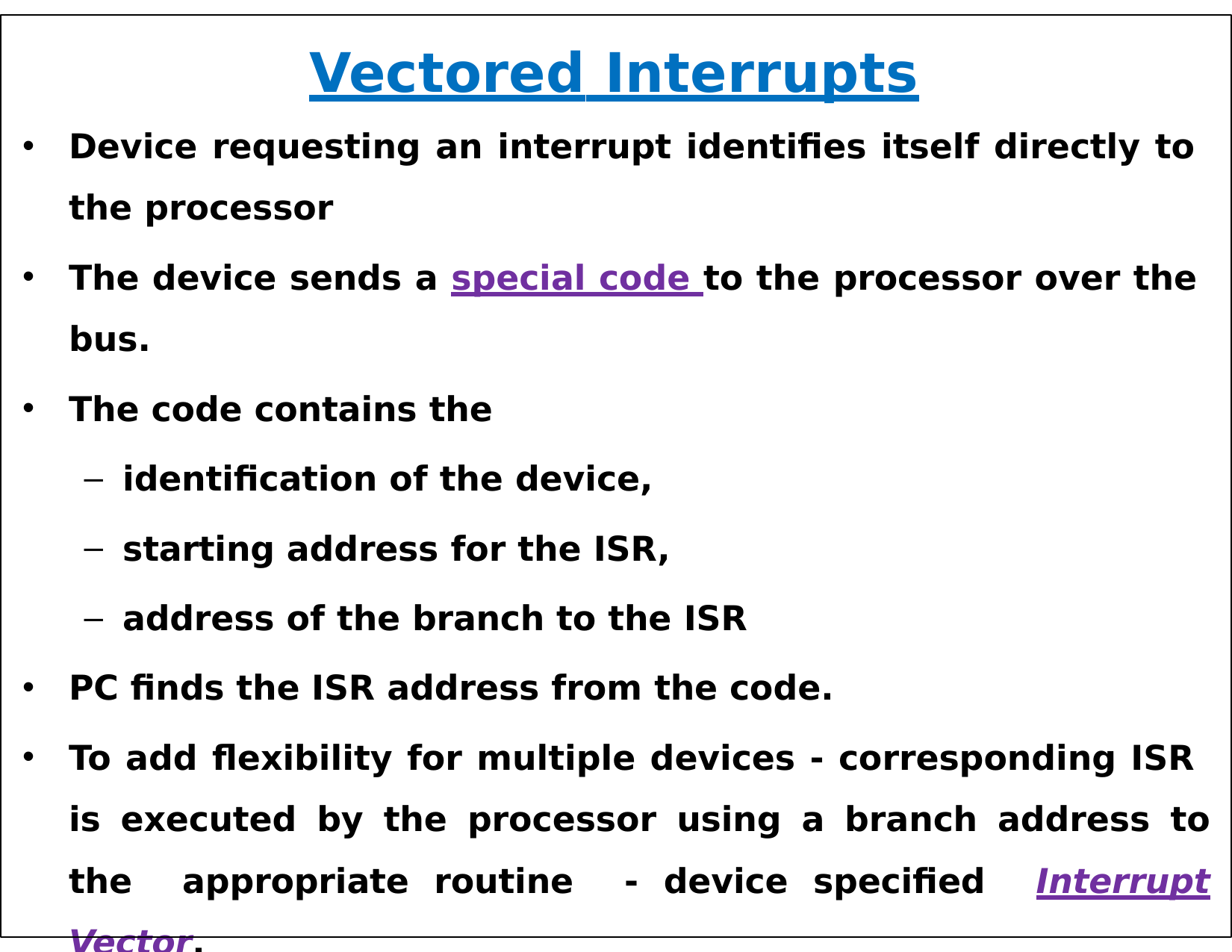

# Vectored Interrupts
Device requesting an interrupt identifies itself directly to  the processor
The device sends a special code to the processor over the  bus.
The code contains the
identification of the device,
starting address for the ISR,
address of the branch to the ISR
PC finds the ISR address from the code.
To add flexibility for multiple devices - corresponding ISR  is executed by the processor using a branch address to the  appropriate routine  - device specified  Interrupt Vector.